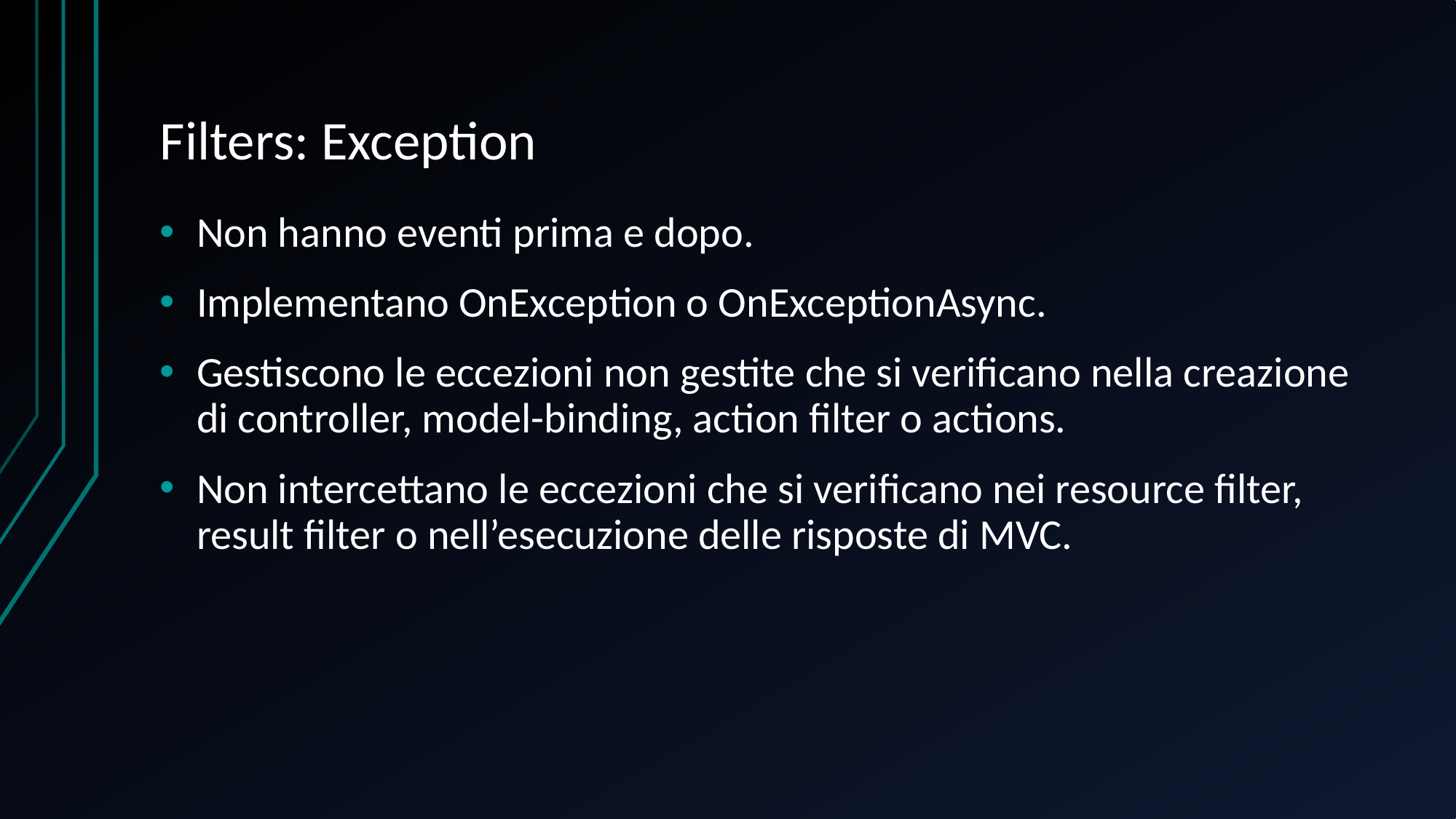

# Filters: Exception
Non hanno eventi prima e dopo.
Implementano OnException o OnExceptionAsync.
Gestiscono le eccezioni non gestite che si verificano nella creazione di controller, model-binding, action filter o actions.
Non intercettano le eccezioni che si verificano nei resource filter, result filter o nell’esecuzione delle risposte di MVC.